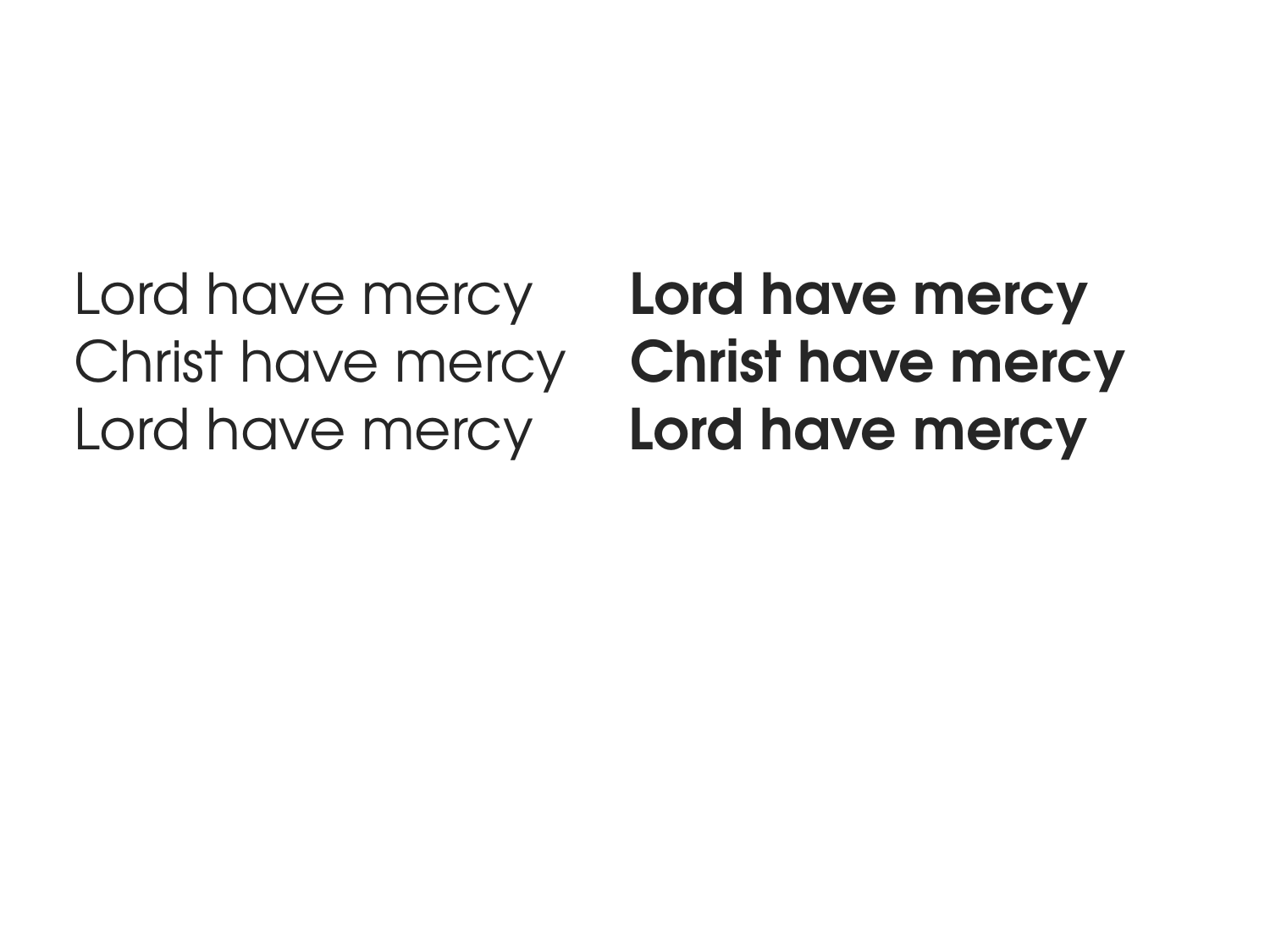

Lord have mercy	   Lord have mercy
Christ have mercy    Christ have mercy
Lord have mercy      Lord have mercy